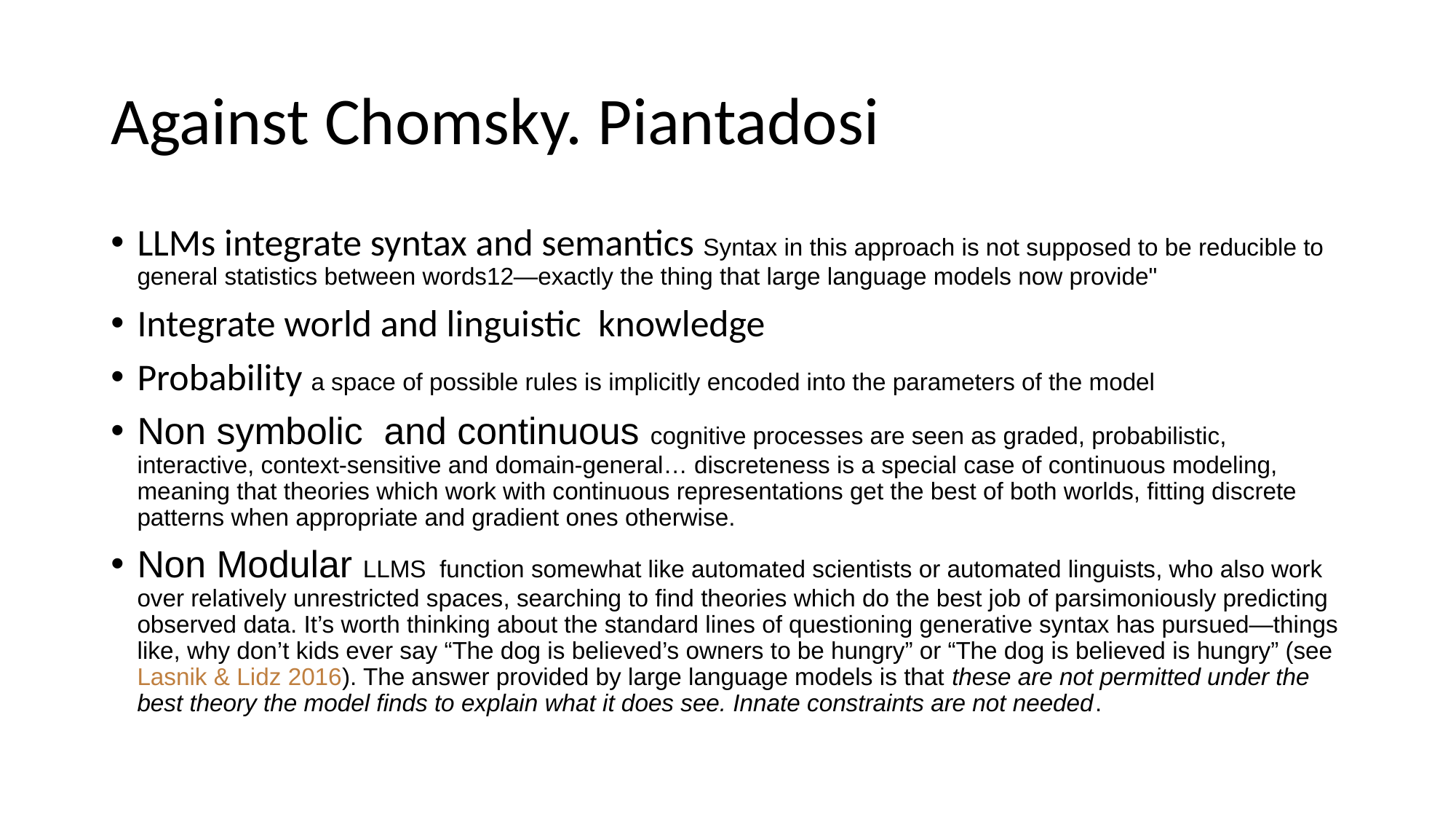

# Against Chomsky. Piantadosi
LLMs integrate syntax and semantics Syntax in this approach is not supposed to be reducible to general statistics between words12—exactly the thing that large language models now provide"
Integrate world and linguistic  knowledge
Probability a space of possible rules is implicitly encoded into the parameters of the model
Non symbolic  and continuous cognitive processes are seen as graded, probabilistic, interactive, context-sensitive and domain-general… discreteness is a special case of continuous modeling, meaning that theories which work with continuous representations get the best of both worlds, fitting discrete patterns when appropriate and gradient ones otherwise.
Non Modular LLMS  function somewhat like automated scientists or automated linguists, who also work over relatively unrestricted spaces, searching to find theories which do the best job of parsimoniously predicting observed data. It’s worth thinking about the standard lines of questioning generative syntax has pursued—things like, why don’t kids ever say “The dog is believed’s owners to be hungry” or “The dog is believed is hungry” (see Lasnik & Lidz 2016). The answer provided by large language models is that these are not permitted under the best theory the model finds to explain what it does see. Innate constraints are not needed.